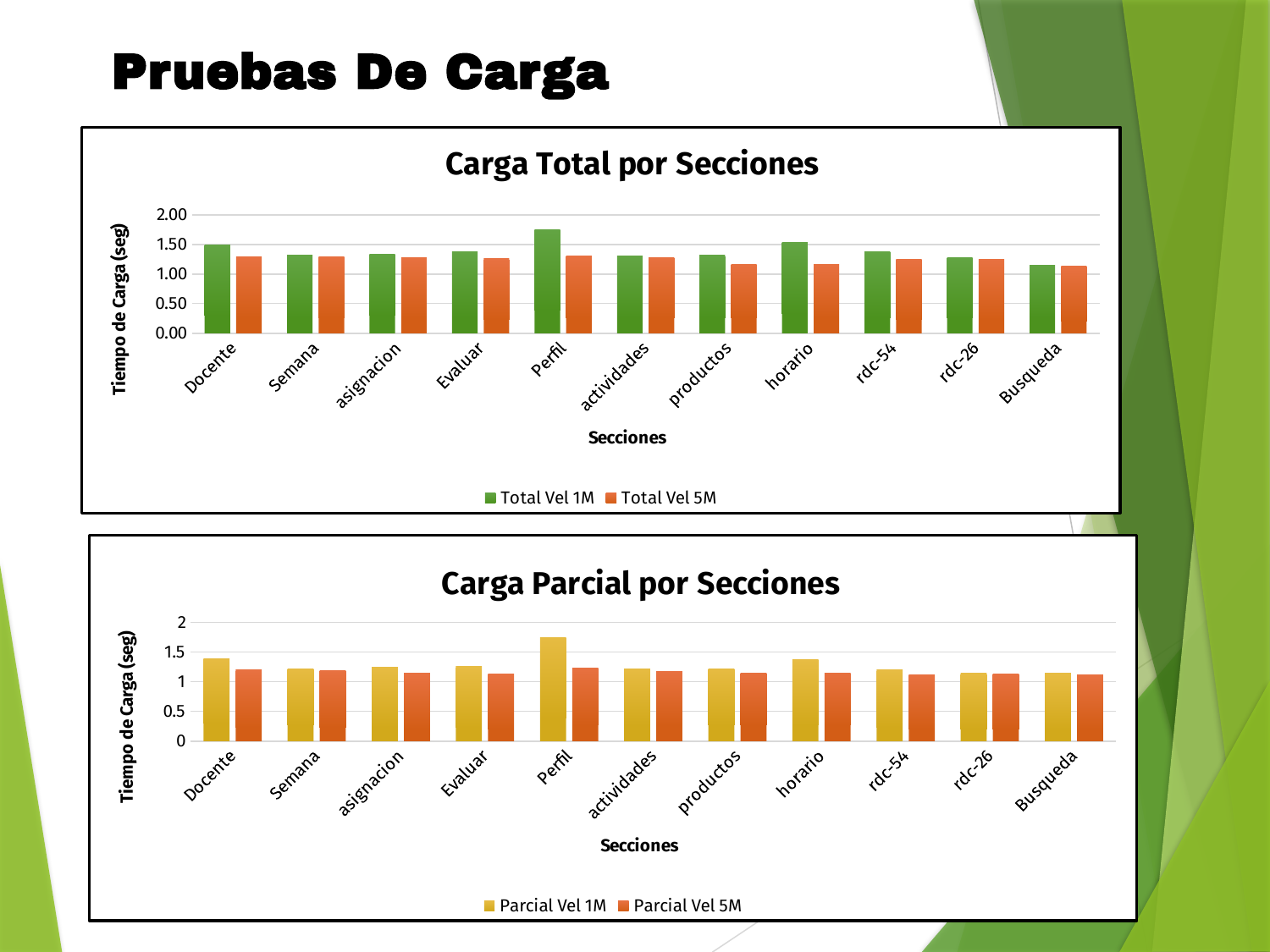

Pruebas De Carga

### Chart: Carga Total por Secciones

| Category |  |  |
|---|---|---|
| Docente | 1.4966666666666668 | 1.29 |
| Semana | 1.32 | 1.29 |
| asignacion | 1.3366666666666667 | 1.27 |
| Evaluar | 1.3733333333333333 | 1.26 |
| Perfil | 1.75 | 1.3 |
| actividades | 1.31 | 1.28 |
| productos | 1.32 | 1.16 |
| horario | 1.53 | 1.16 |
| rdc-54 | 1.37 | 1.25 |
| rdc-26 | 1.27 | 1.25 |
| Busqueda | 1.15 | 1.13 |

### Chart: Carga Parcial por Secciones

| Category |  |  |
|---|---|---|
| Docente | 1.39 | 1.2 |
| Semana | 1.21 | 1.18 |
| asignacion | 1.24 | 1.14 |
| Evaluar | 1.26 | 1.13 |
| Perfil | 1.75 | 1.23 |
| actividades | 1.22 | 1.17 |
| productos | 1.21 | 1.15 |
| horario | 1.38 | 1.15 |
| rdc-54 | 1.2 | 1.12 |
| rdc-26 | 1.14 | 1.13 |
| Busqueda | 1.14 | 1.12 |